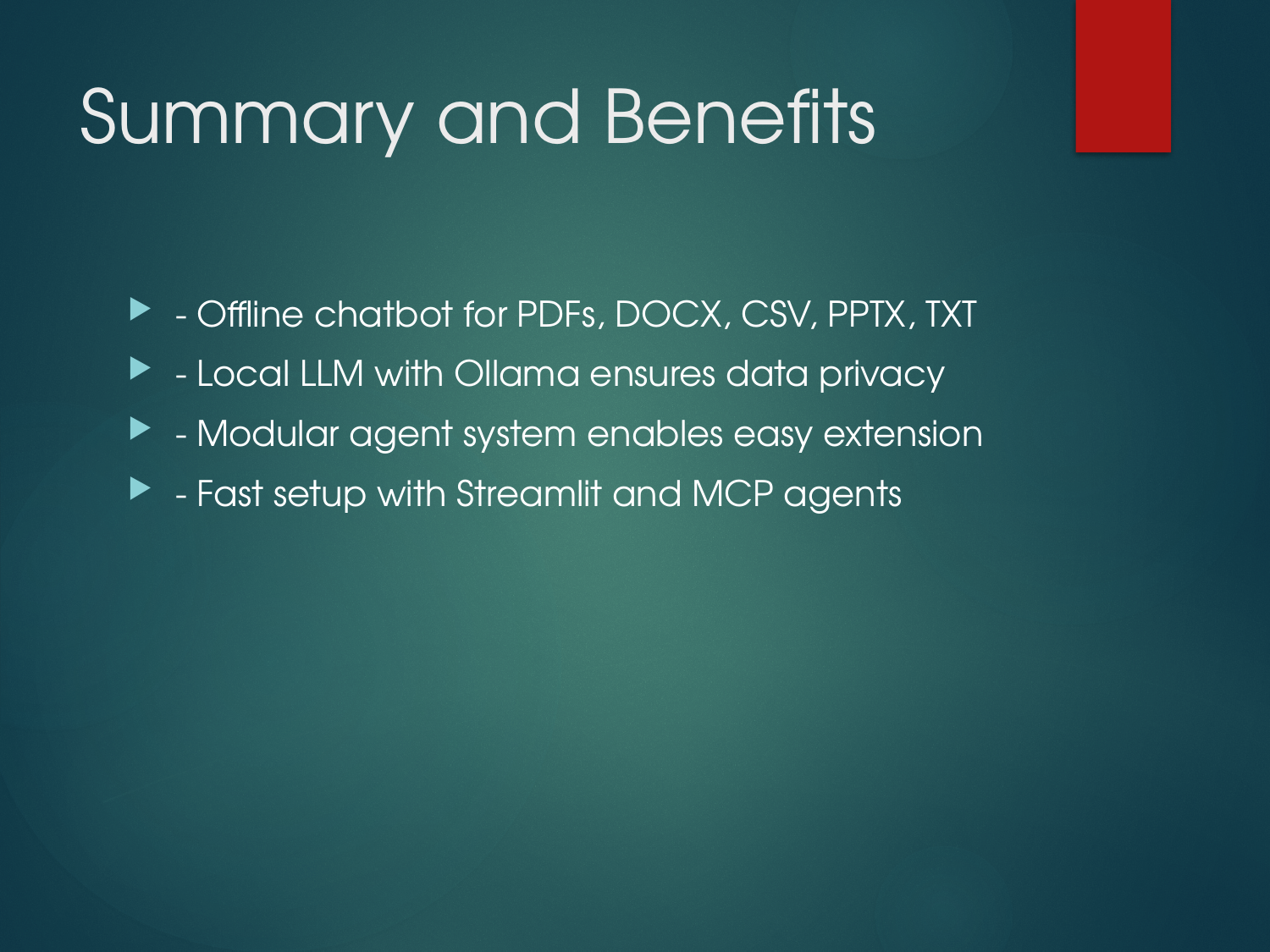

# Summary and Benefits
- Offline chatbot for PDFs, DOCX, CSV, PPTX, TXT
- Local LLM with Ollama ensures data privacy
- Modular agent system enables easy extension
- Fast setup with Streamlit and MCP agents